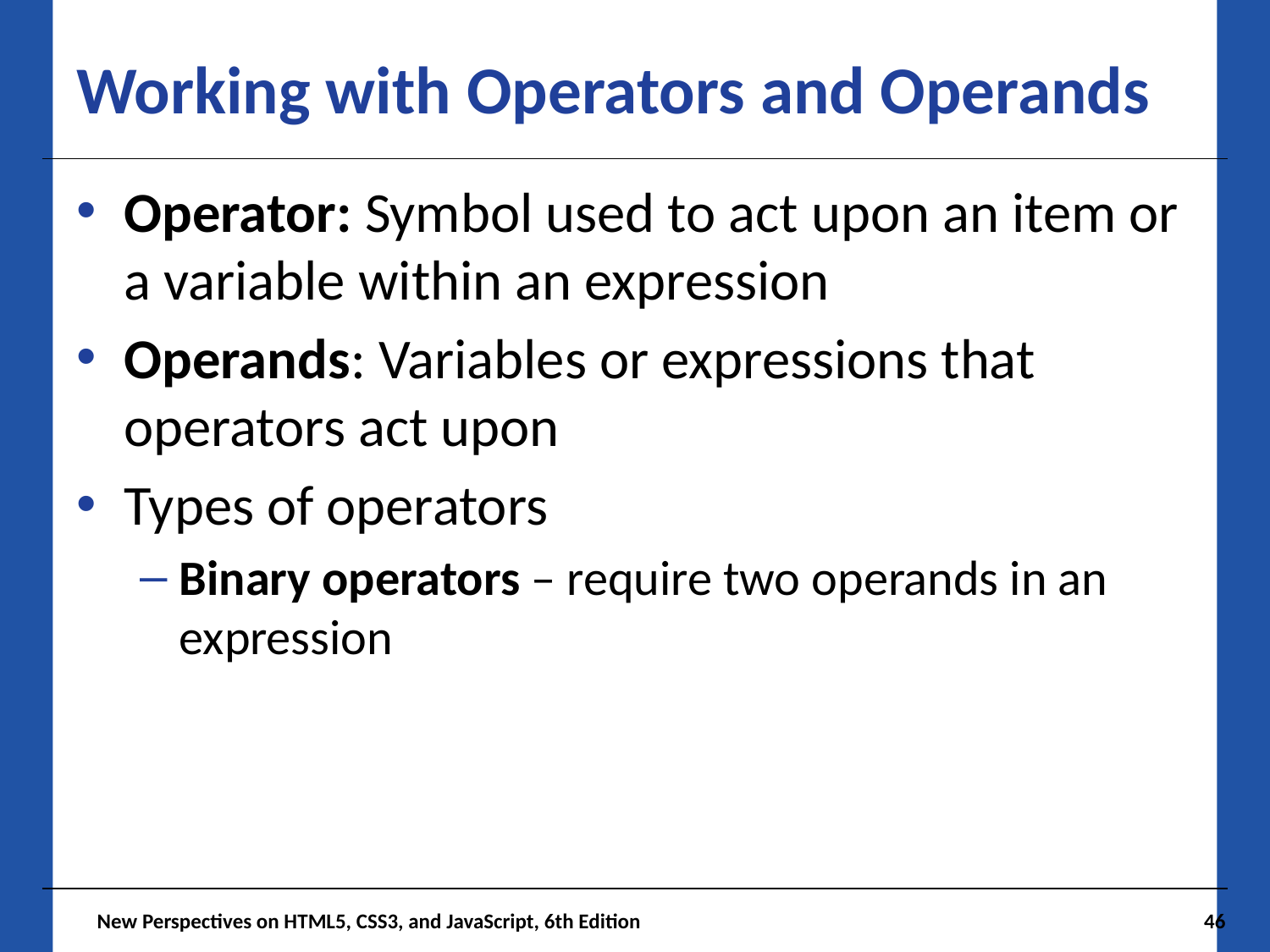

# Working with Operators and Operands
Operator: Symbol used to act upon an item or a variable within an expression
Operands: Variables or expressions that operators act upon
Types of operators
Binary operators – require two operands in an expression
         New Perspectives on HTML5, CSS3, and JavaScript, 6th Edition
46